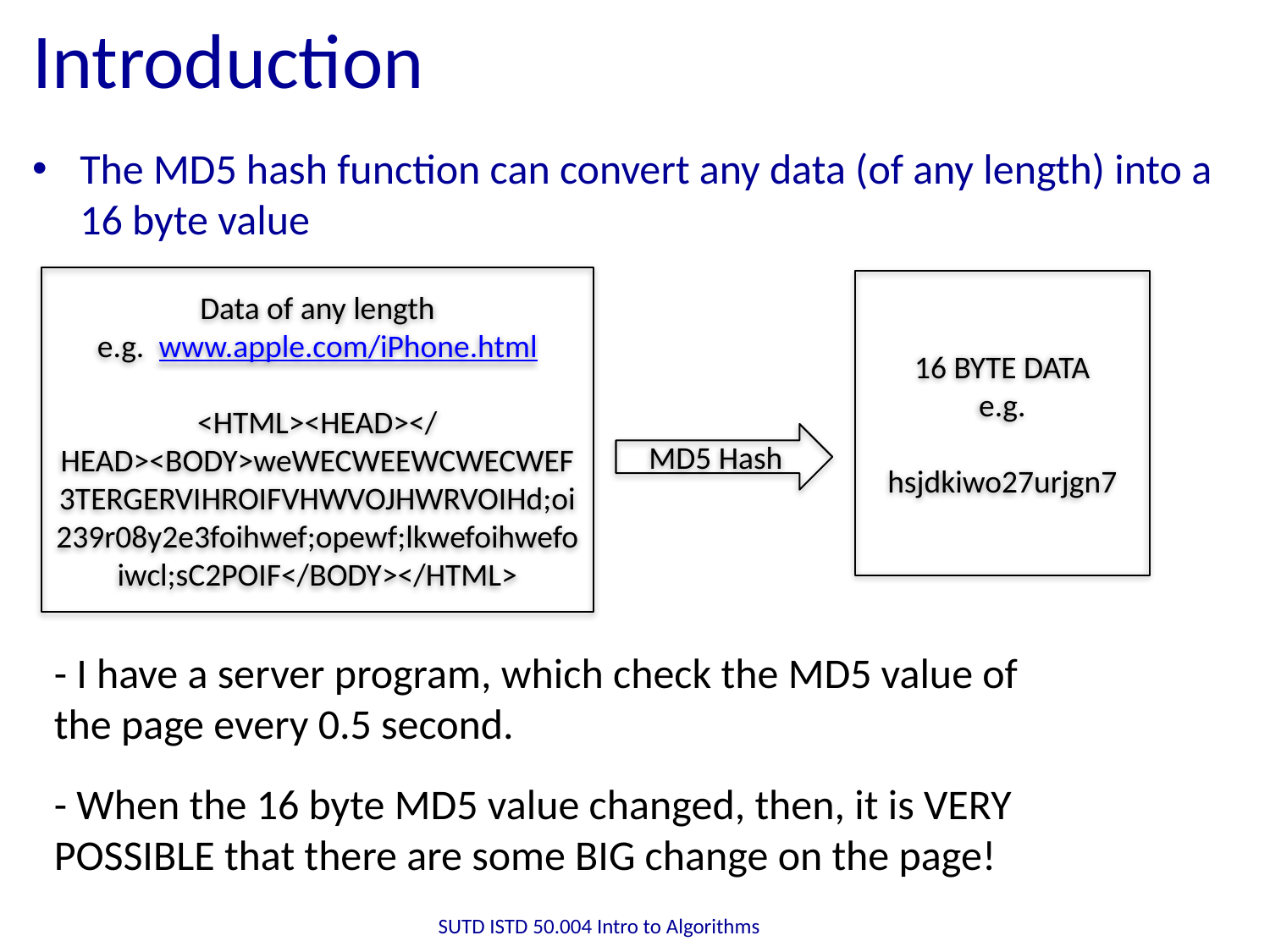

# Introduction
The MD5 hash function can convert any data (of any length) into a 16 byte value
Data of any length
e.g.  www.apple.com/iPhone.html

<HTML><HEAD></HEAD><BODY>weWECWEEWCWECWEF3TERGERVIHROIFVHWVOJHWRVOIHd;oi239r08y2e3foihwef;opewf;lkwefoihwefoiwcl;sC2POIF</BODY></HTML>
16 BYTE DATA
e.g.

hsjdkiwo27urjgn7
MD5 Hash
- I have a server program, which check the MD5 value of the page every 0.5 second.
- When the 16 byte MD5 value changed, then, it is VERY POSSIBLE that there are some BIG change on the page!
SUTD ISTD 50.004 Intro to Algorithms